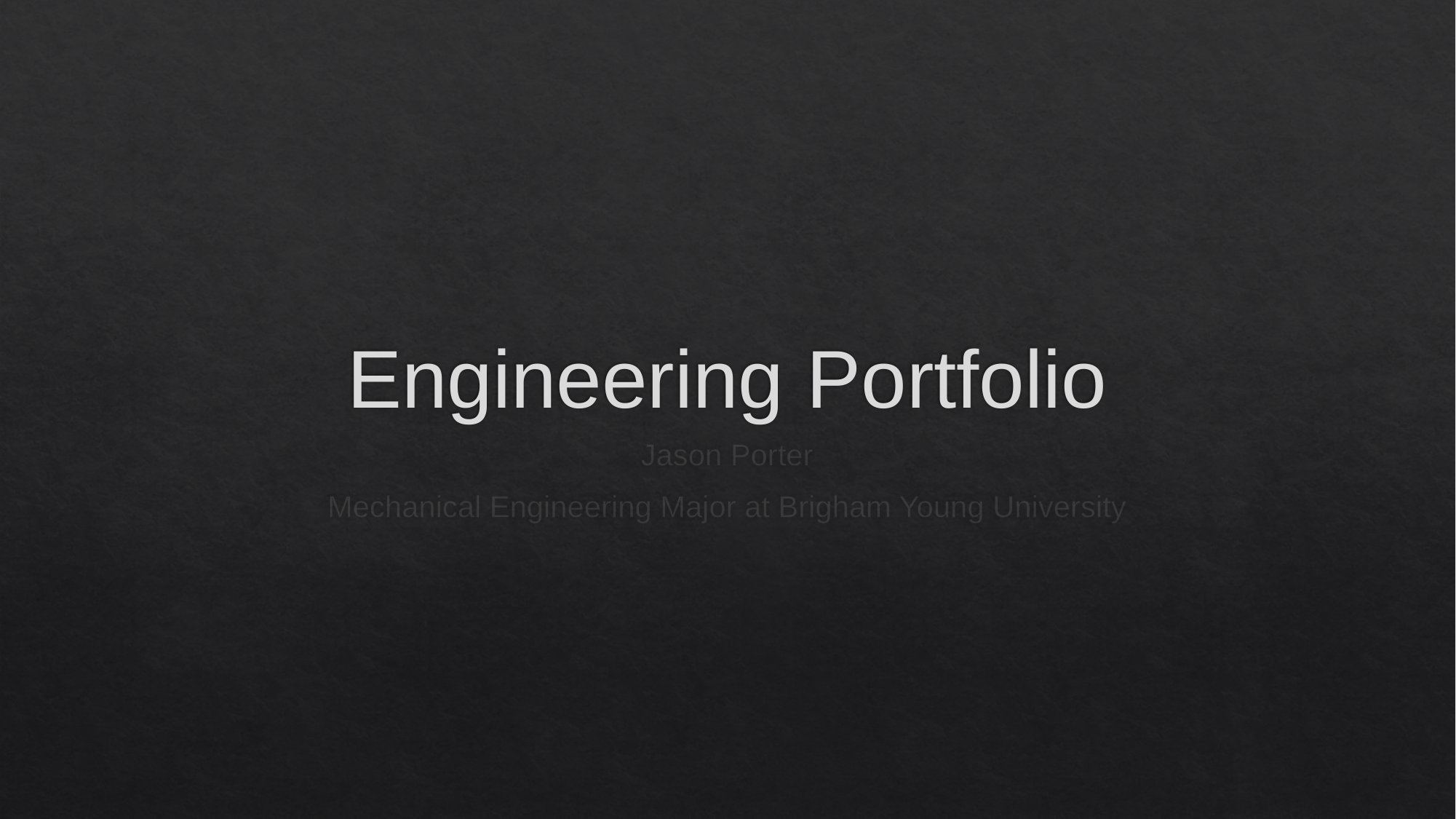

# Engineering Portfolio
Jason Porter
Mechanical Engineering Major at Brigham Young University